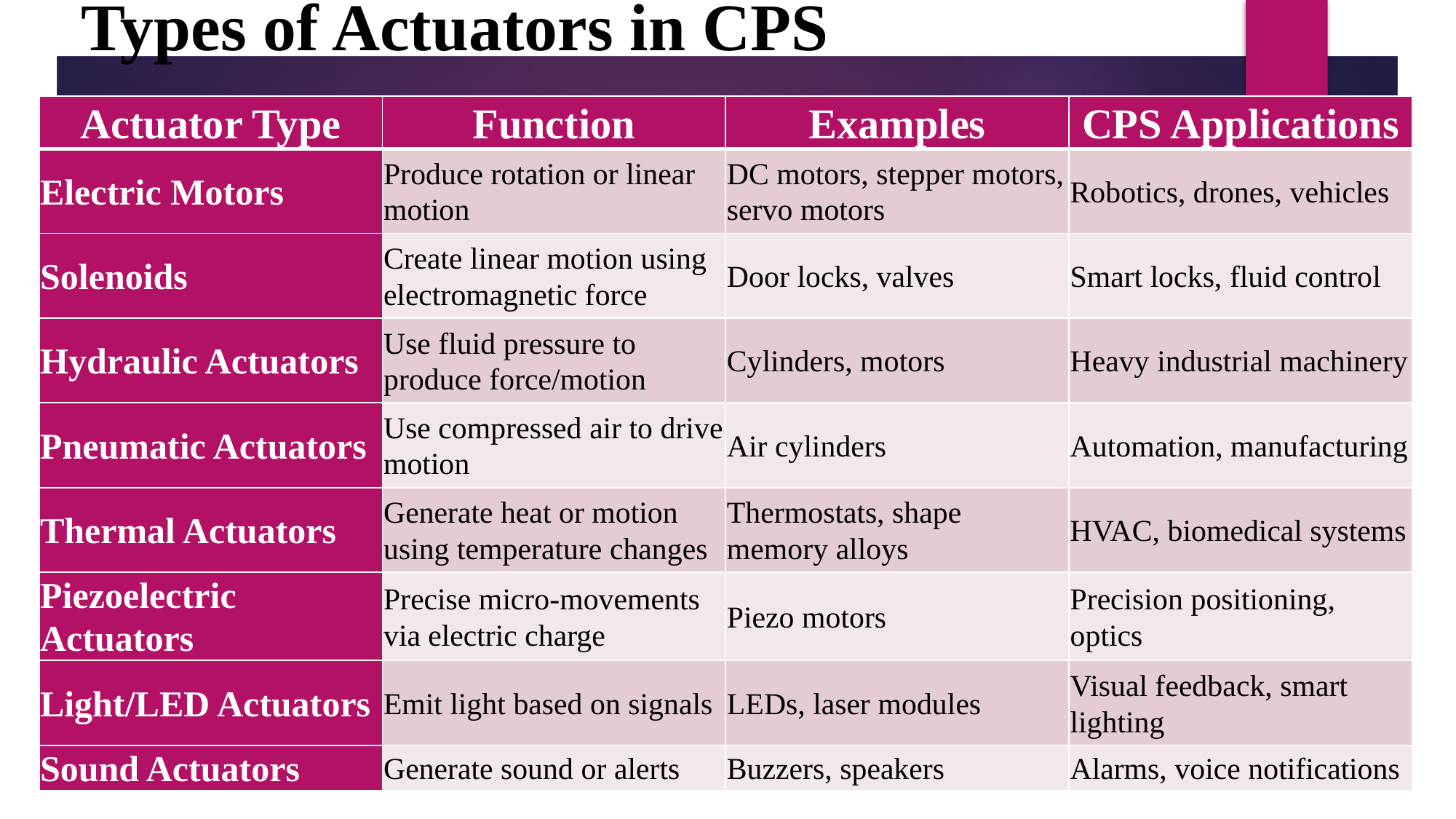

# Types of Actuators in CPS
| Actuator Type | Function | Examples | CPS Applications |
| --- | --- | --- | --- |
| Electric Motors | Produce rotation or linear motion | DC motors, stepper motors, servo motors | Robotics, drones, vehicles |
| Solenoids | Create linear motion using electromagnetic force | Door locks, valves | Smart locks, fluid control |
| Hydraulic Actuators | Use fluid pressure to produce force/motion | Cylinders, motors | Heavy industrial machinery |
| Pneumatic Actuators | Use compressed air to drive motion | Air cylinders | Automation, manufacturing |
| Thermal Actuators | Generate heat or motion using temperature changes | Thermostats, shape memory alloys | HVAC, biomedical systems |
| Piezoelectric Actuators | Precise micro-movements via electric charge | Piezo motors | Precision positioning, optics |
| Light/LED Actuators | Emit light based on signals | LEDs, laser modules | Visual feedback, smart lighting |
| Sound Actuators | Generate sound or alerts | Buzzers, speakers | Alarms, voice notifications |